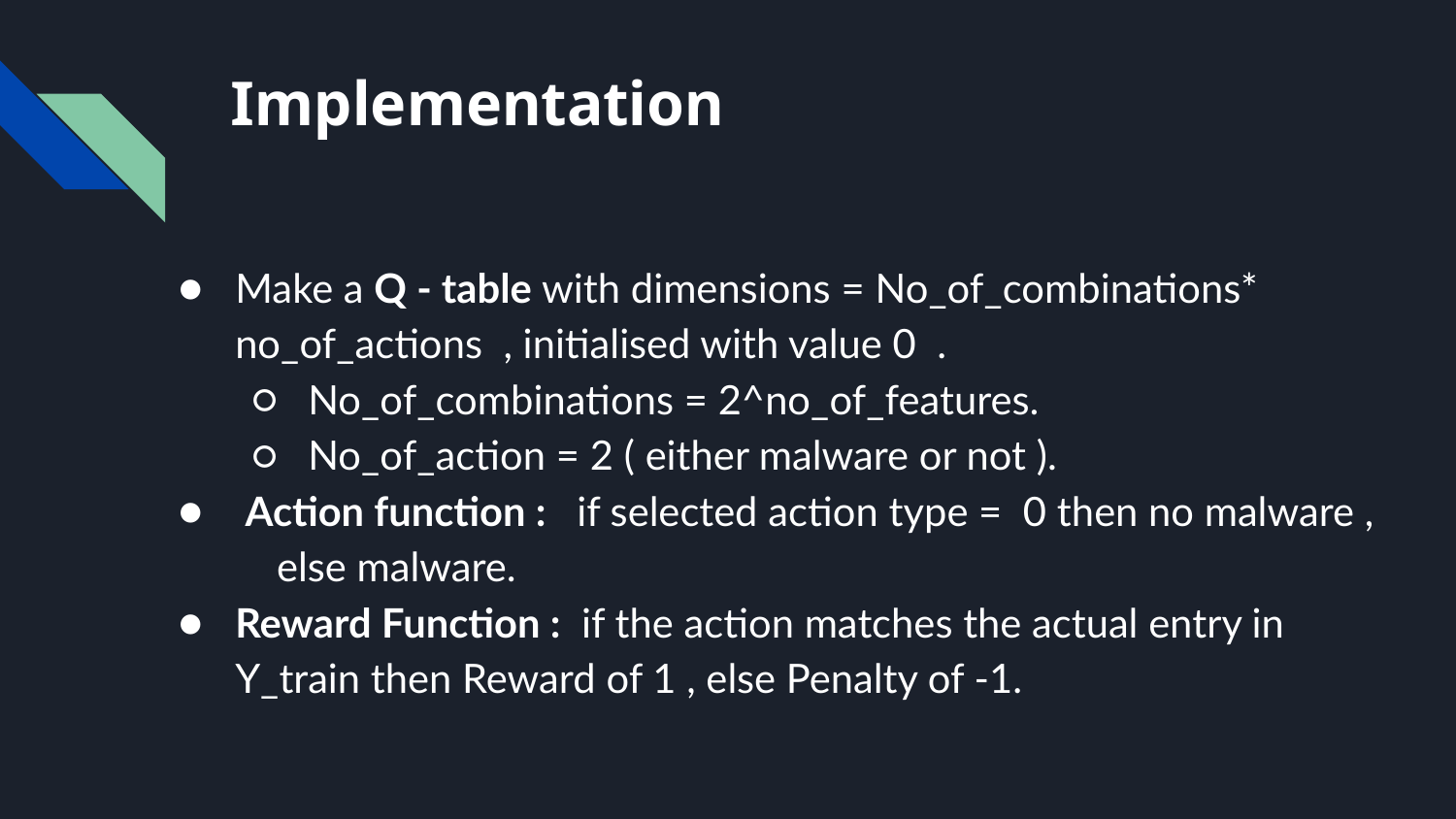

# Implementation
Make a Q - table with dimensions = No_of_combinations* no_of_actions  , initialised with value 0  .
No_of_combinations = 2^no_of_features.
No_of_action = 2 ( either malware or not ).
 Action function :   if selected action type =  0 then no malware ,       else malware.
Reward Function :  if the action matches the actual entry in Y_train then Reward of 1 , else Penalty of -1.